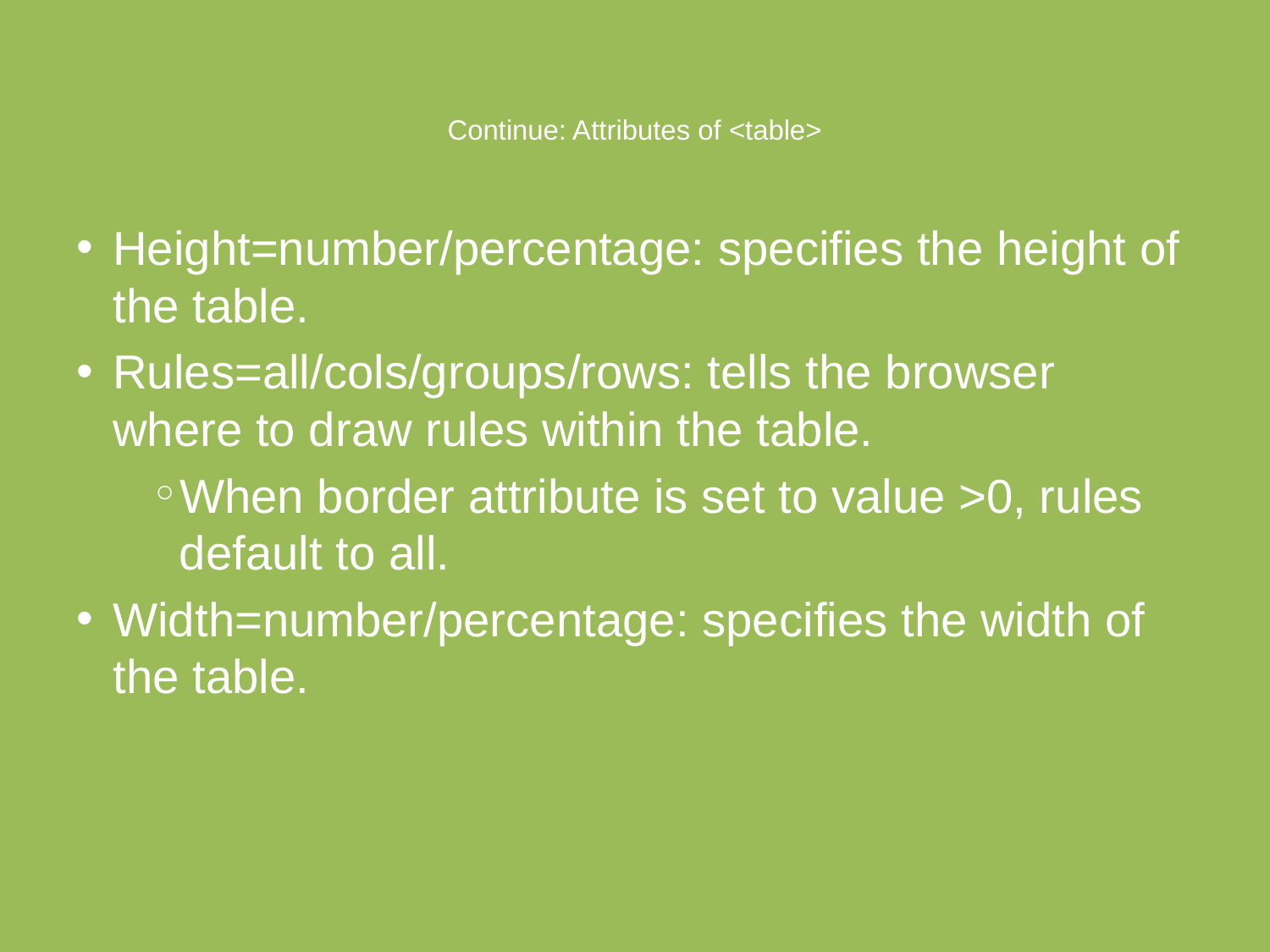

# Continue: Attributes of <table>
Height=number/percentage: specifies the height of the table.
Rules=all/cols/groups/rows: tells the browser where to draw rules within the table.
When border attribute is set to value >0, rules default to all.
Width=number/percentage: specifies the width of the table.